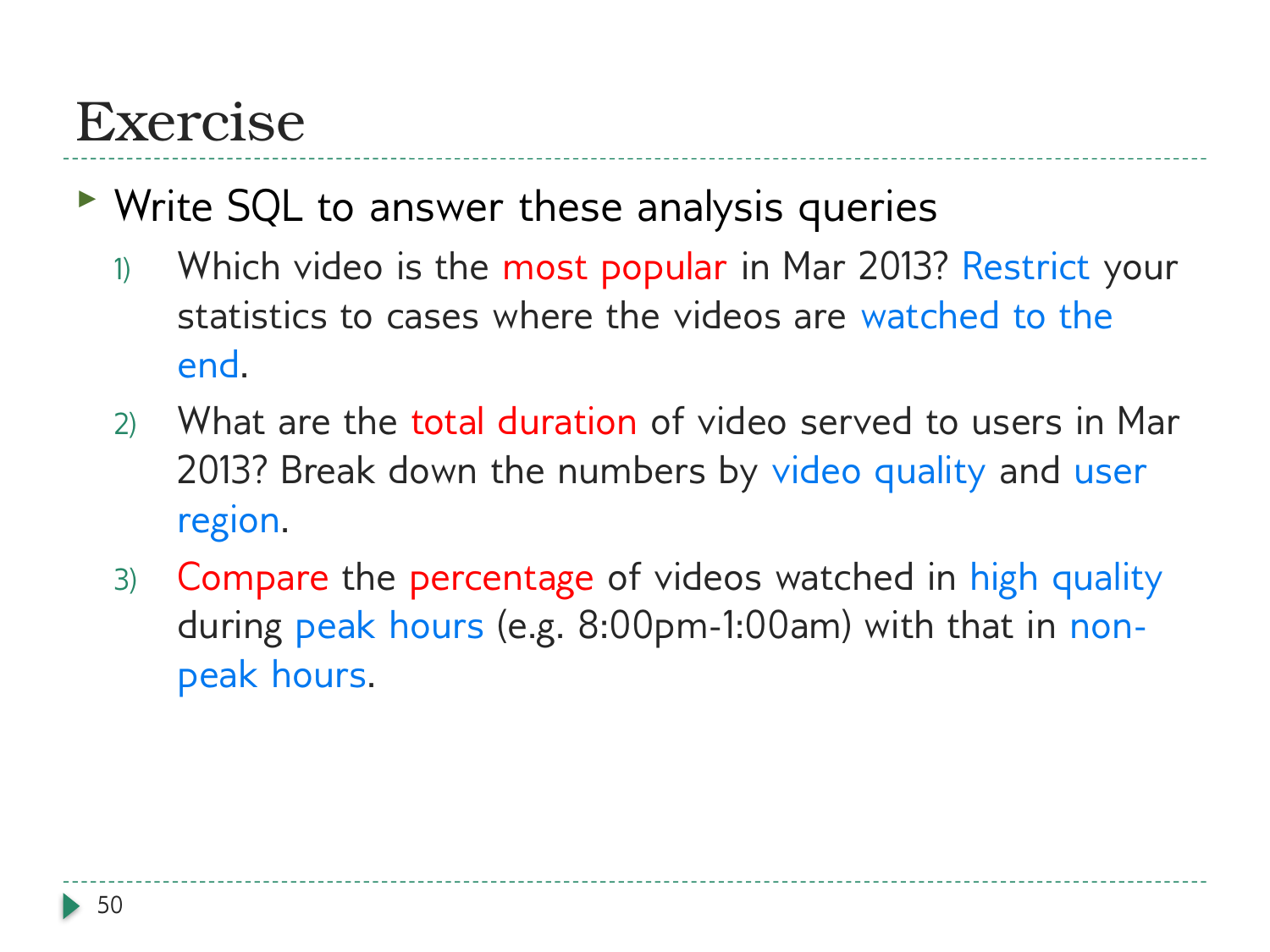

# Exercise
Write SQL to answer these analysis queries
Which video is the most popular in Mar 2013? Restrict your statistics to cases where the videos are watched to the end.
What are the total duration of video served to users in Mar 2013? Break down the numbers by video quality and user region.
Compare the percentage of videos watched in high quality during peak hours (e.g. 8:00pm-1:00am) with that in non-peak hours.

50